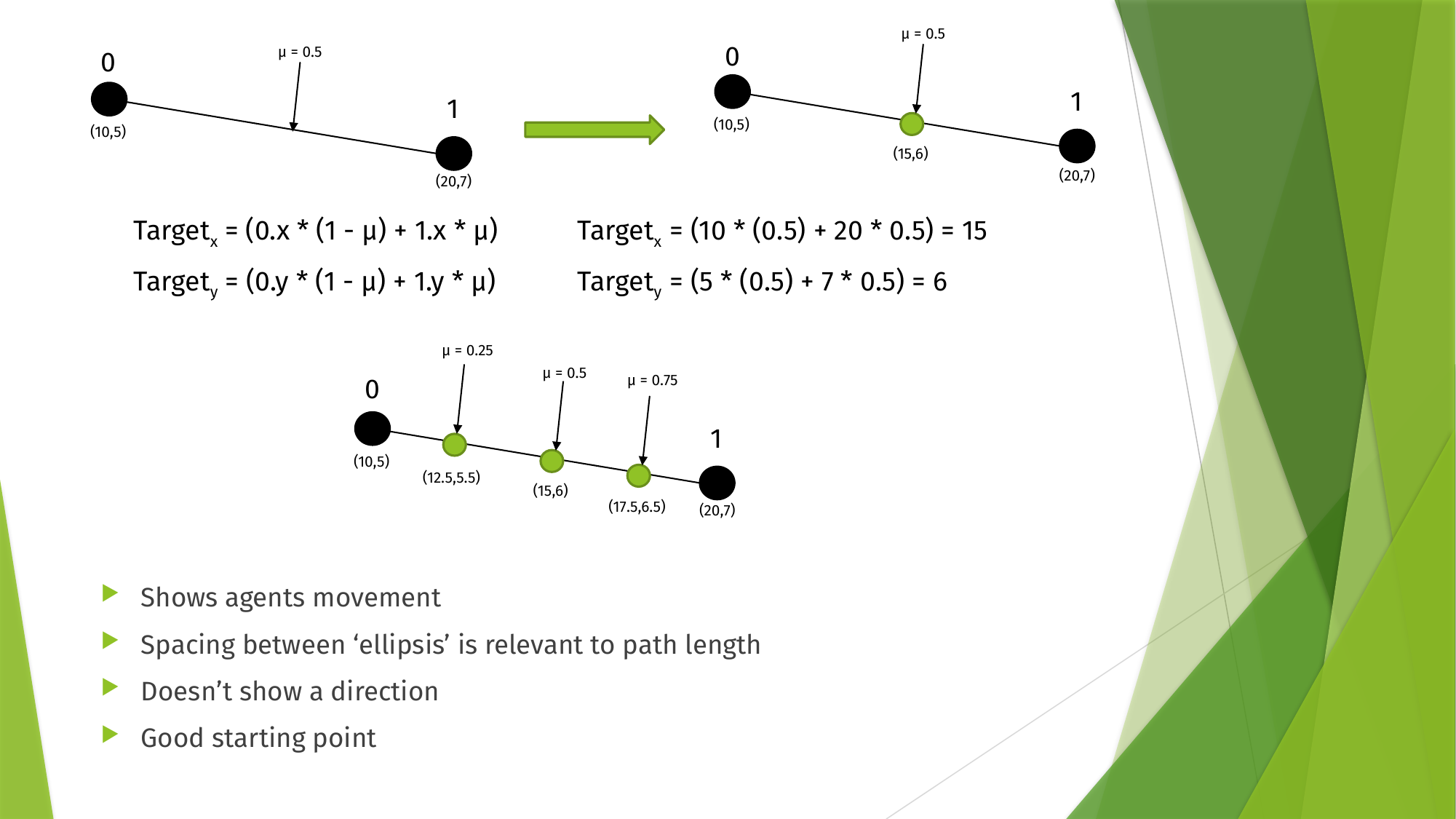

µ = 0.5
0
µ = 0.5
0

1

1
(10,5)

(10,5)

(15,6)
(20,7)
(20,7)
Targetx = (0.x * (1 - µ) + 1.x * µ)	 Targetx  = (10 * (0.5) + 20 * 0.5) = 15
Targety = (0.y * (1 - µ) + 1.y * µ)	 Targety  = (5 * (0.5) + 7 * 0.5) = 6
µ = 0.25
µ = 0.5
µ = 0.75
0

1

(10,5)

(12.5,5.5)

(15,6)
(17.5,6.5)
(20,7)
Shows agents movement
Spacing between ‘ellipsis’ is relevant to path length
Doesn’t show a direction
Good starting point